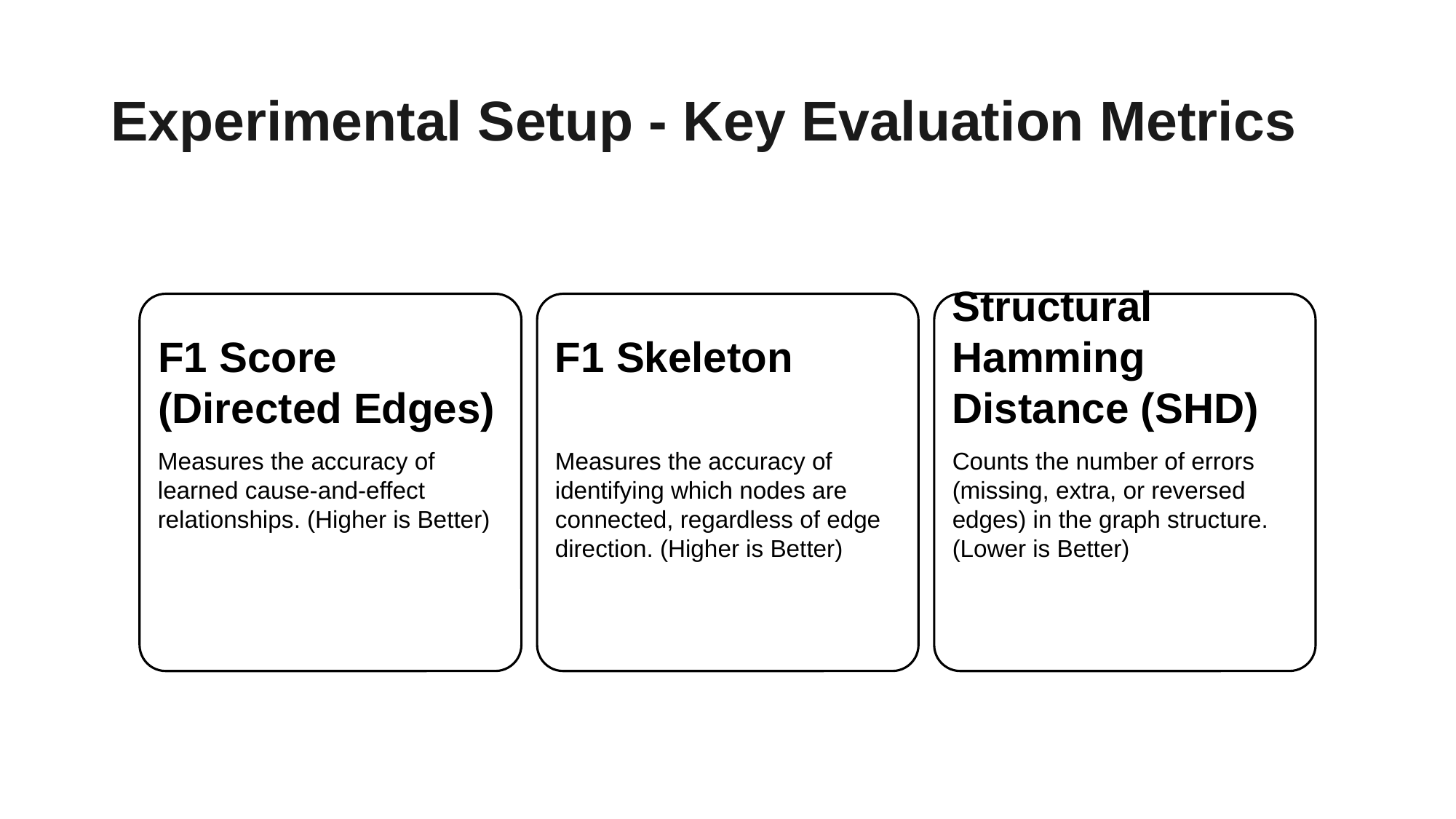

# Experimental Setup - Key Evaluation Metrics

F1 Score (Directed Edges)
F1 Skeleton

Structural Hamming Distance (SHD)

Measures the accuracy of learned cause-and-effect relationships. (Higher is Better)

Measures the accuracy of identifying which nodes are connected, regardless of edge direction. (Higher is Better)

Counts the number of errors (missing, extra, or reversed edges) in the graph structure. (Lower is Better)